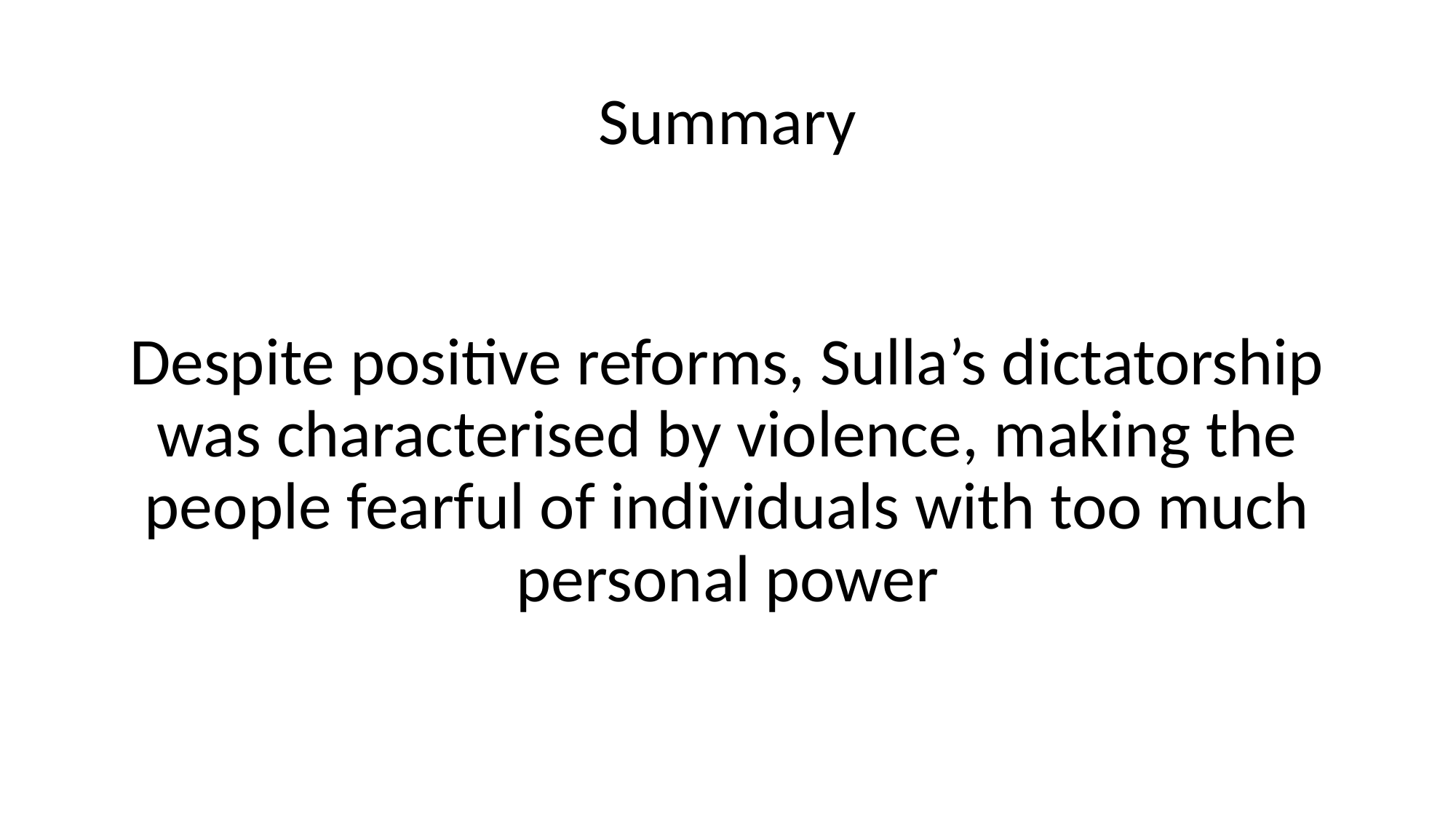

# Summary
Despite positive reforms, Sulla’s dictatorship was characterised by violence, making the people fearful of individuals with too much personal power